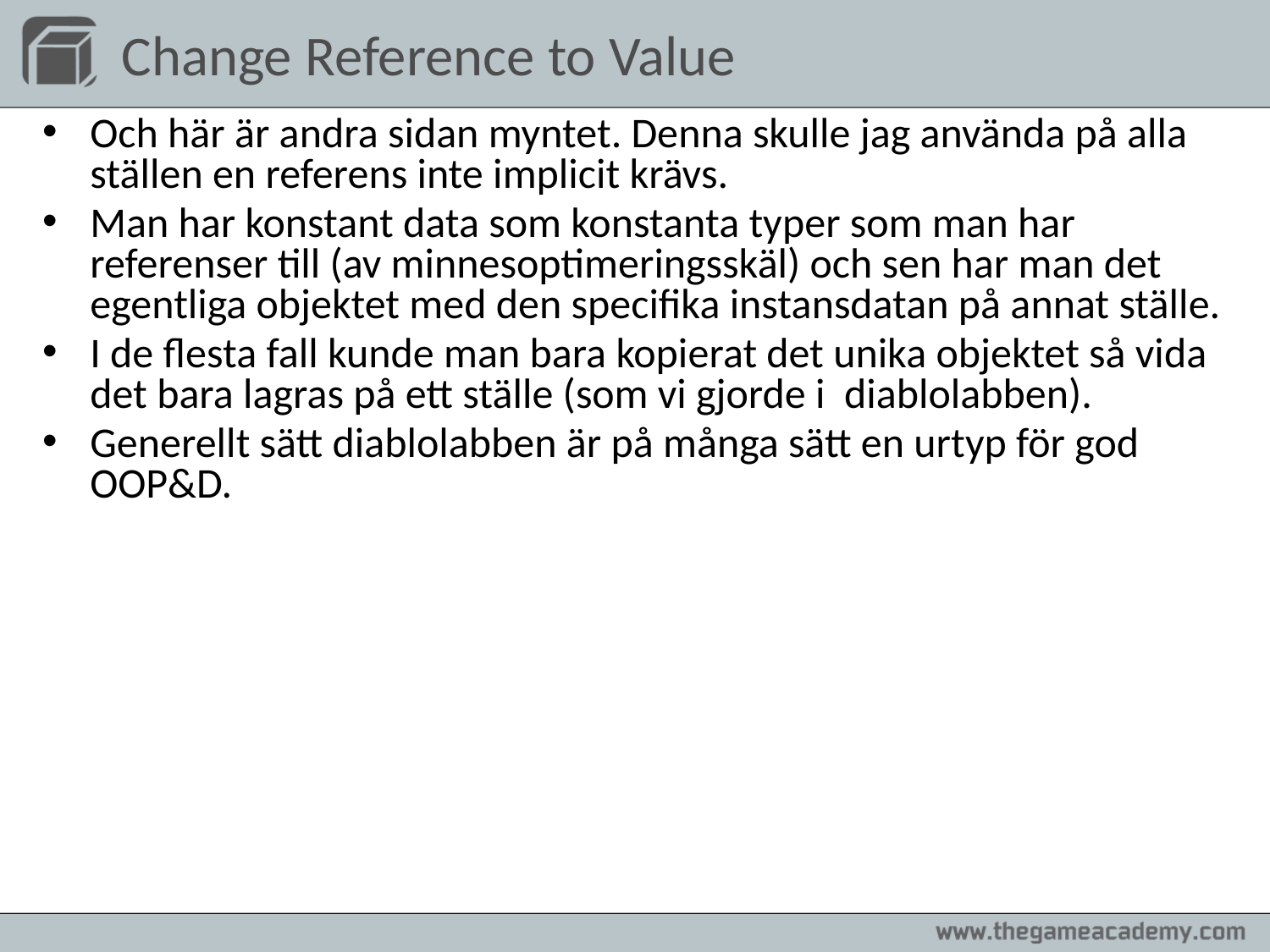

# Change Reference to Value
Och här är andra sidan myntet. Denna skulle jag använda på alla ställen en referens inte implicit krävs.
Man har konstant data som konstanta typer som man har referenser till (av minnesoptimeringsskäl) och sen har man det egentliga objektet med den specifika instansdatan på annat ställe.
I de flesta fall kunde man bara kopierat det unika objektet så vida det bara lagras på ett ställe (som vi gjorde i  diablolabben).
Generellt sätt diablolabben är på många sätt en urtyp för god OOP&D.